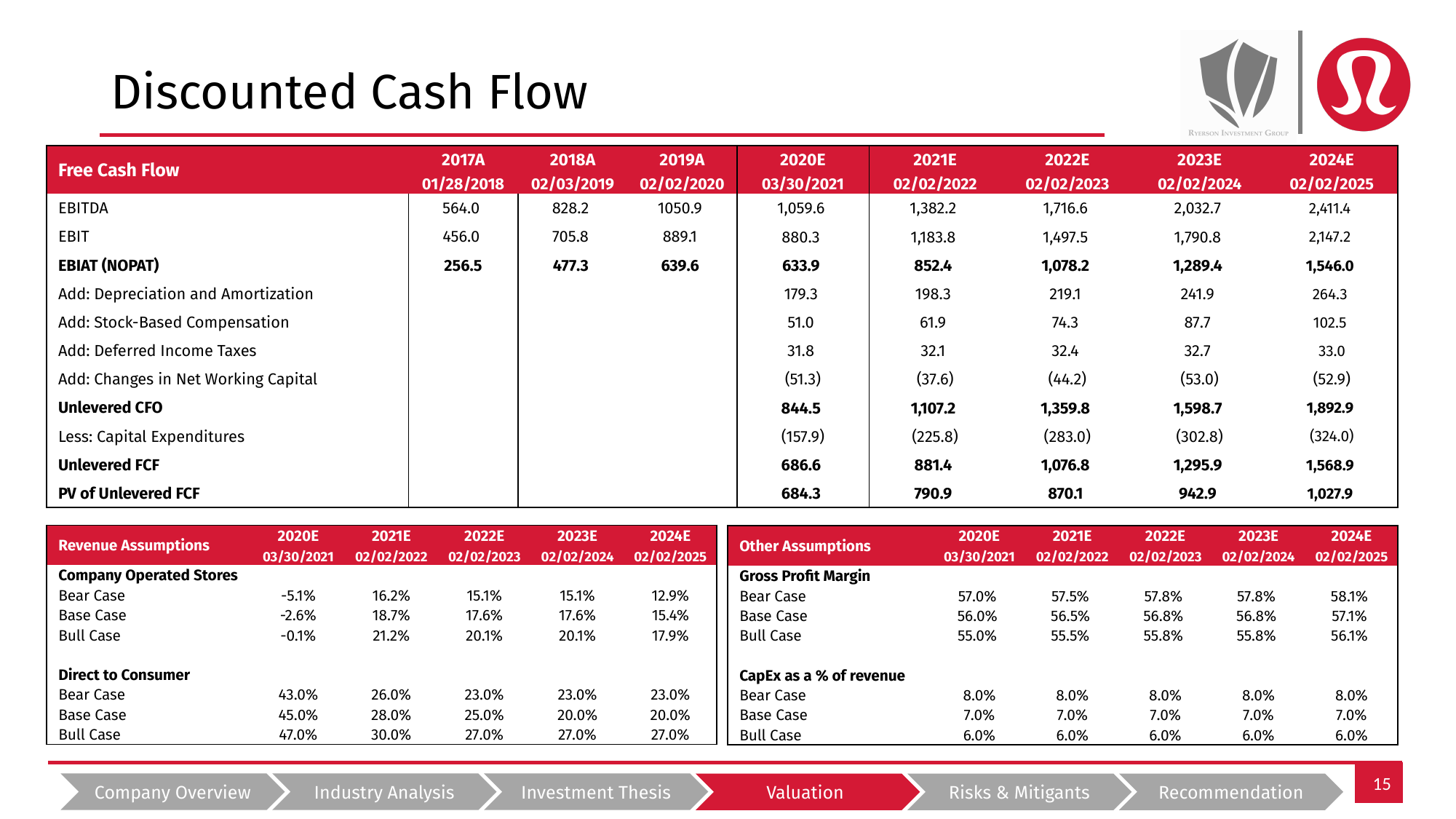

# Discounted Cash Flow
| Free Cash Flow | 2017A | 2018A | 2019A | 2020E | 2021E | 2022E | 2023E | 2024E |
| --- | --- | --- | --- | --- | --- | --- | --- | --- |
| 12 Months Ending | 01/28/2018 | 02/03/2019 | 02/02/2020 | 03/30/2021 | 02/02/2022 | 02/02/2023 | 02/02/2024 | 02/02/2025 |
| EBITDA | 564.0 | 828.2 | 1050.9 | 1,059.6 | 1,382.2 | 1,716.6 | 2,032.7 | 2,411.4 |
| EBIT | 456.0 | 705.8 | 889.1 | 880.3 | 1,183.8 | 1,497.5 | 1,790.8 | 2,147.2 |
| EBIAT (NOPAT) | 256.5 | 477.3 | 639.6 | 633.9 | 852.4 | 1,078.2 | 1,289.4 | 1,546.0 |
| Add: Depreciation and Amortization |  |  |  | 179.3 | 198.3 | 219.1 | 241.9 | 264.3 |
| Add: Stock-Based Compensation |  |  |  | 51.0 | 61.9 | 74.3 | 87.7 | 102.5 |
| Add: Deferred Income Taxes |  |  |  | 31.8 | 32.1 | 32.4 | 32.7 | 33.0 |
| Add: Changes in Net Working Capital |  |  |  | (51.3) | (37.6) | (44.2) | (53.0) | (52.9) |
| Unlevered CFO |  |  |  | 844.5 | 1,107.2 | 1,359.8 | 1,598.7 | 1,892.9 |
| Less: Capital Expenditures |  |  |  | (157.9) | (225.8) | (283.0) | (302.8) | (324.0) |
| Unlevered FCF |  |  |  | 686.6 | 881.4 | 1,076.8 | 1,295.9 | 1,568.9 |
| PV of Unlevered FCF |  |  |  | 684.3 | 790.9 | 870.1 | 942.9 | 1,027.9 |
| Revenue Assumptions | 2020E | 2021E | 2022E | 2023E | 2024E |
| --- | --- | --- | --- | --- | --- |
|  | 03/30/2021 | 02/02/2022 | 02/02/2023 | 02/02/2024 | 02/02/2025 |
| Company Operated Stores |  |  |  |  |  |
| Bear Case | -5.1% | 16.2% | 15.1% | 15.1% | 12.9% |
| Base Case | -2.6% | 18.7% | 17.6% | 17.6% | 15.4% |
| Bull Case | -0.1% | 21.2% | 20.1% | 20.1% | 17.9% |
|  |  |  |  |  |  |
| Direct to Consumer |  |  |  |  |  |
| Bear Case | 43.0% | 26.0% | 23.0% | 23.0% | 23.0% |
| Base Case | 45.0% | 28.0% | 25.0% | 20.0% | 20.0% |
| Bull Case | 47.0% | 30.0% | 27.0% | 27.0% | 27.0% |
| Other Assumptions | 2020E | 2021E | 2022E | 2023E | 2024E |
| --- | --- | --- | --- | --- | --- |
|  | 03/30/2021 | 02/02/2022 | 02/02/2023 | 02/02/2024 | 02/02/2025 |
| Gross Profit Margin |  |  |  |  |  |
| Bear Case | 57.0% | 57.5% | 57.8% | 57.8% | 58.1% |
| Base Case | 56.0% | 56.5% | 56.8% | 56.8% | 57.1% |
| Bull Case | 55.0% | 55.5% | 55.8% | 55.8% | 56.1% |
|  |  |  |  |  |  |
| CapEx as a % of revenue |  |  |  |  |  |
| Bear Case | 8.0% | 8.0% | 8.0% | 8.0% | 8.0% |
| Base Case | 7.0% | 7.0% | 7.0% | 7.0% | 7.0% |
| Bull Case | 6.0% | 6.0% | 6.0% | 6.0% | 6.0% |
Company Overview
Industry Analysis
Investment Thesis
Valuation
Risks & Mitigants
Recommendation